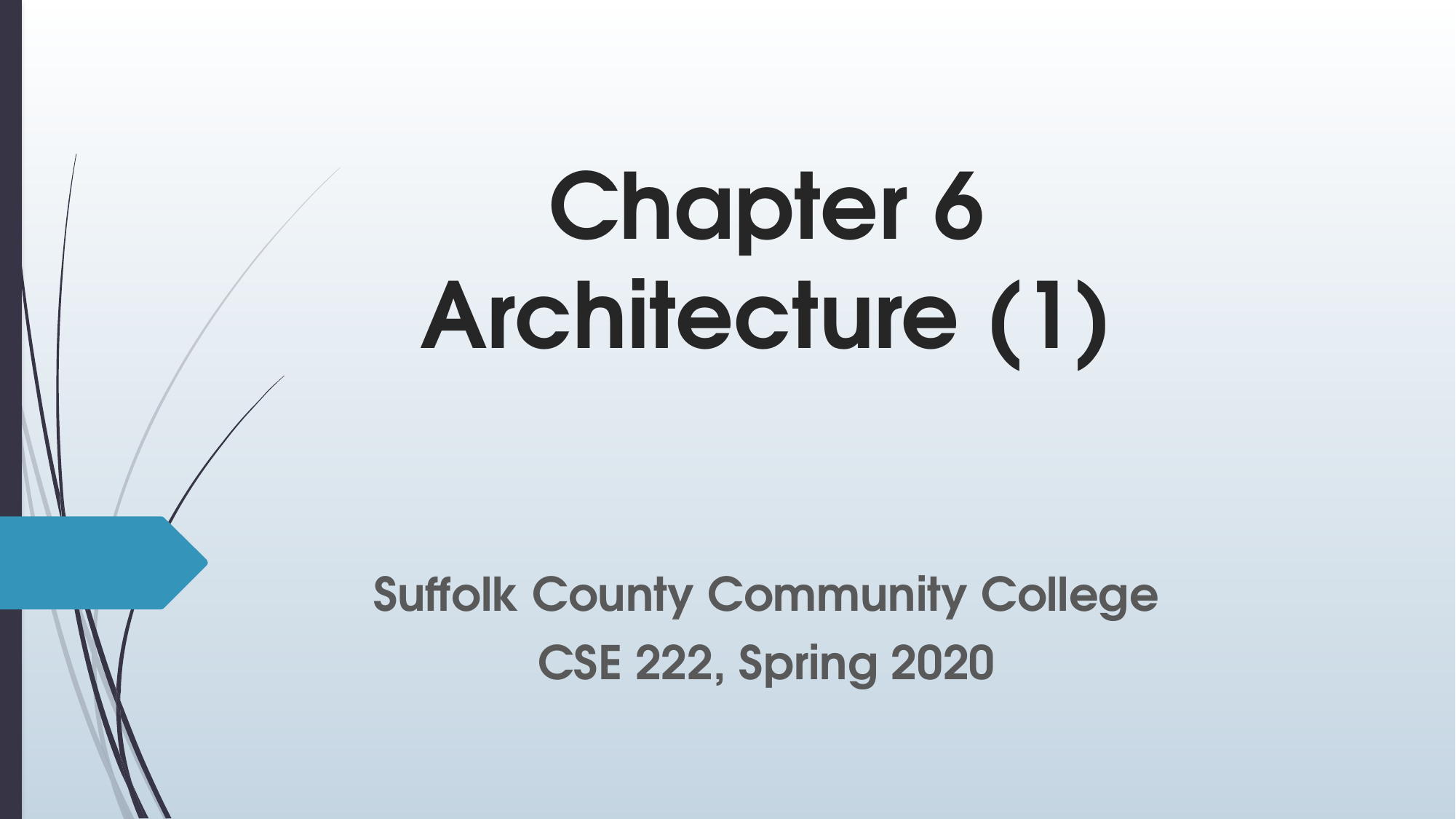

# Chapter 6 Architecture (1)
Suffolk County Community College
CSE 222, Spring 2020